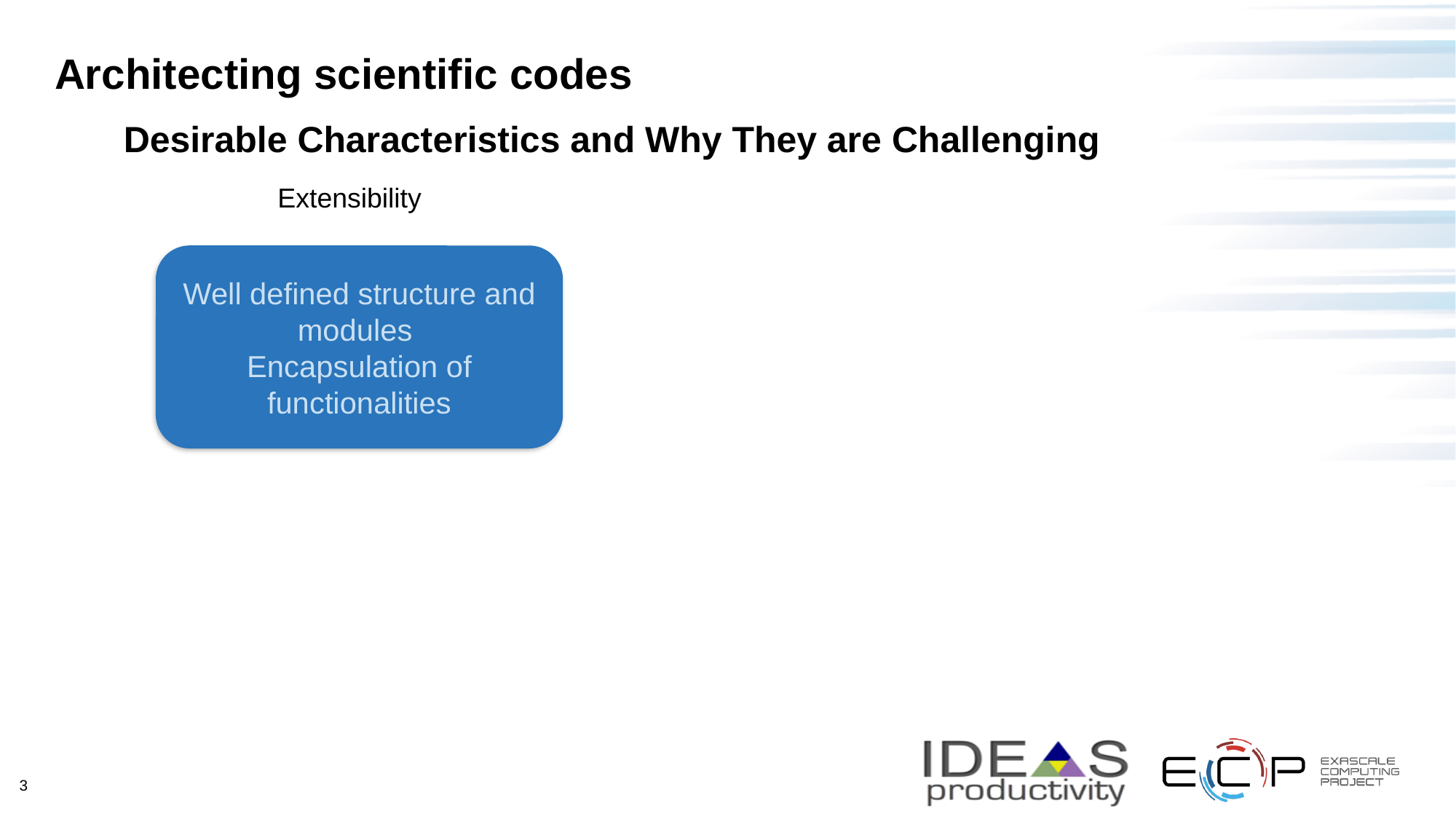

# Architecting scientific codes
Desirable Characteristics and Why They are Challenging

Extensibility
Well defined structure and modules
Encapsulation of functionalities